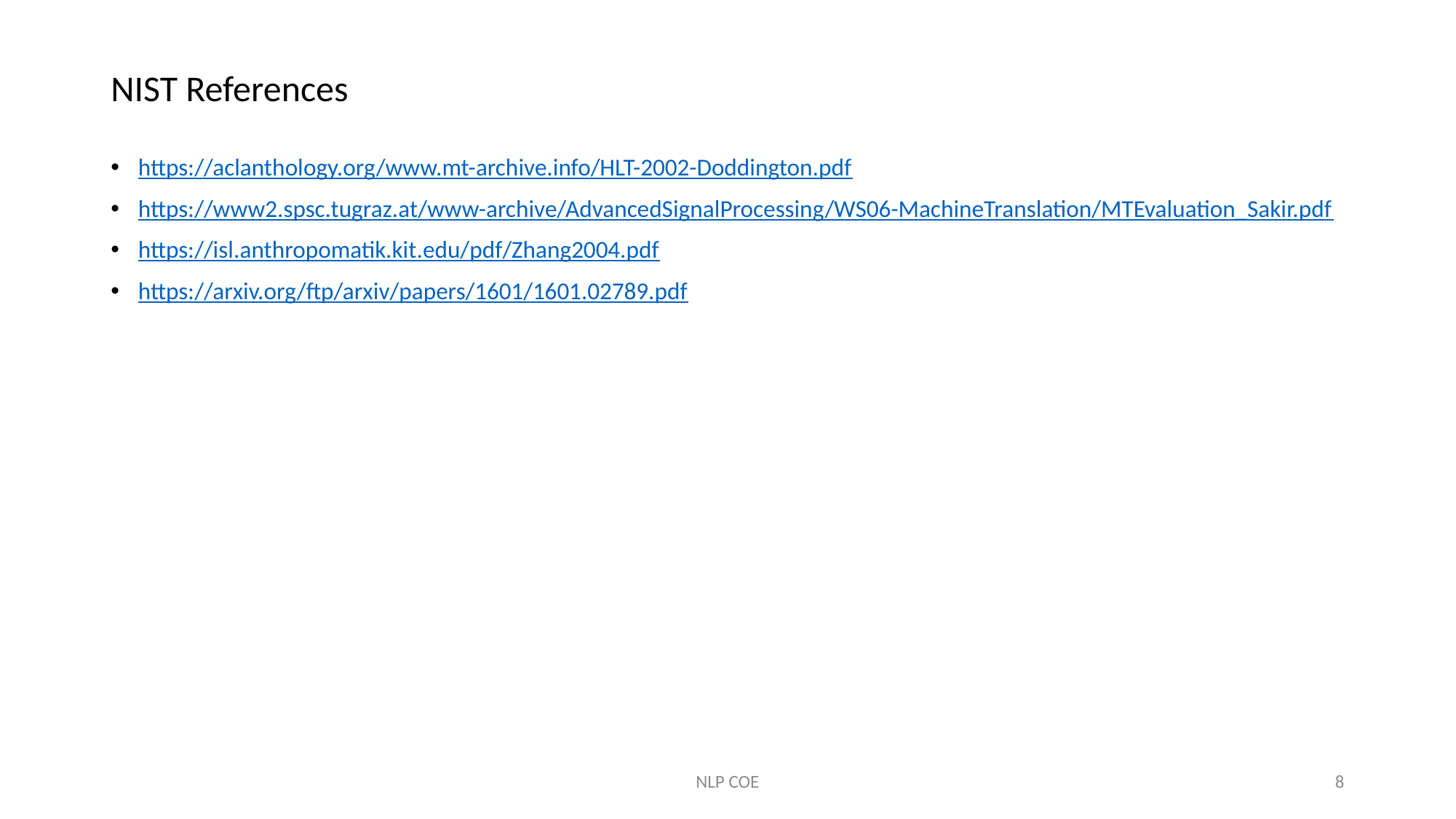

# NIST References

https://aclanthology.org/www.mt-archive.info/HLT-2002-Doddington.pdf
https://www2.spsc.tugraz.at/www-archive/AdvancedSignalProcessing/WS06-MachineTranslation/MTEvaluation_Sakir.pdf
https://isl.anthropomatik.kit.edu/pdf/Zhang2004.pdf
https://arxiv.org/ftp/arxiv/papers/1601/1601.02789.pdf

NLP COE
8